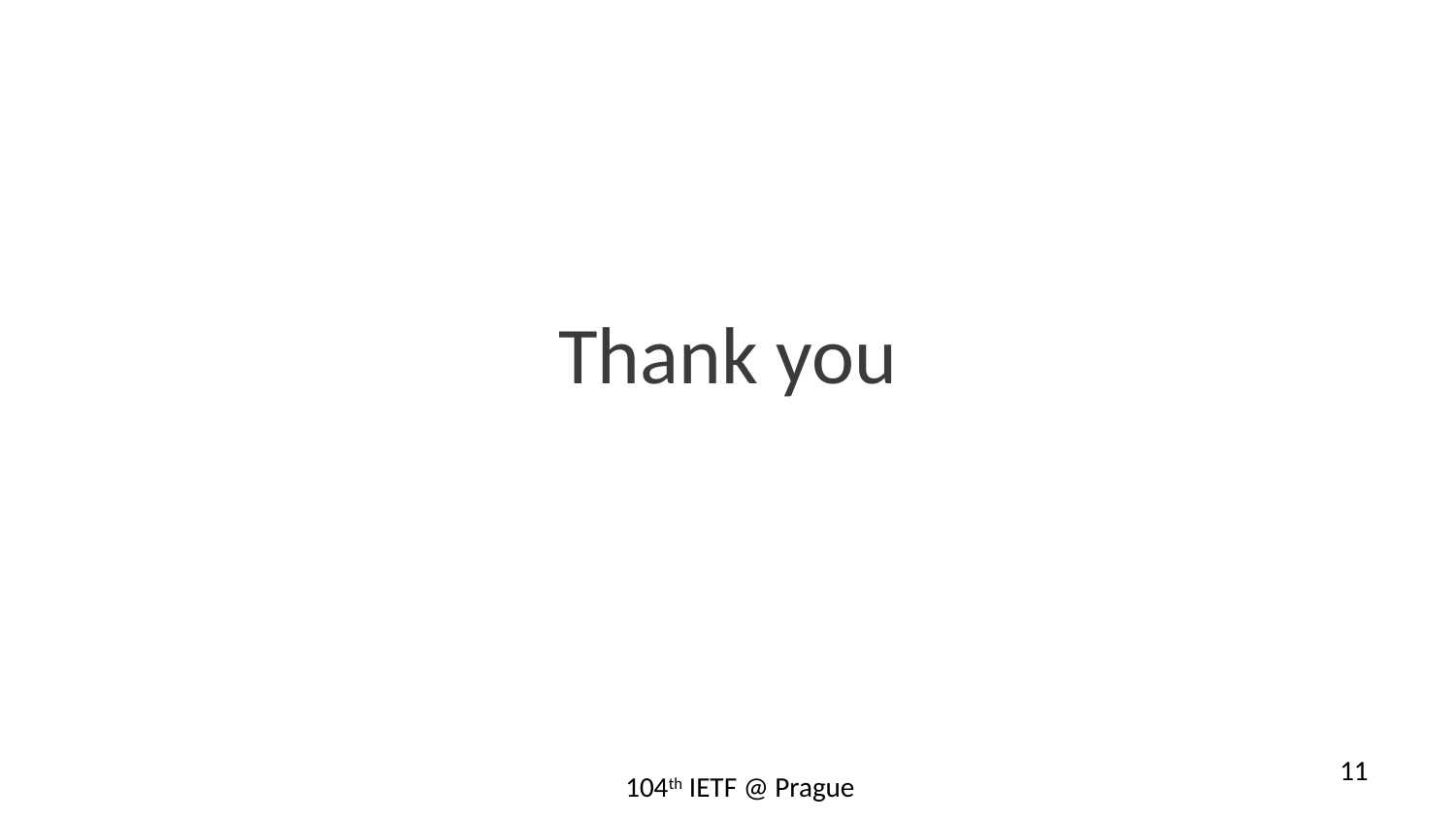

Thank you
11
104th IETF @ Prague